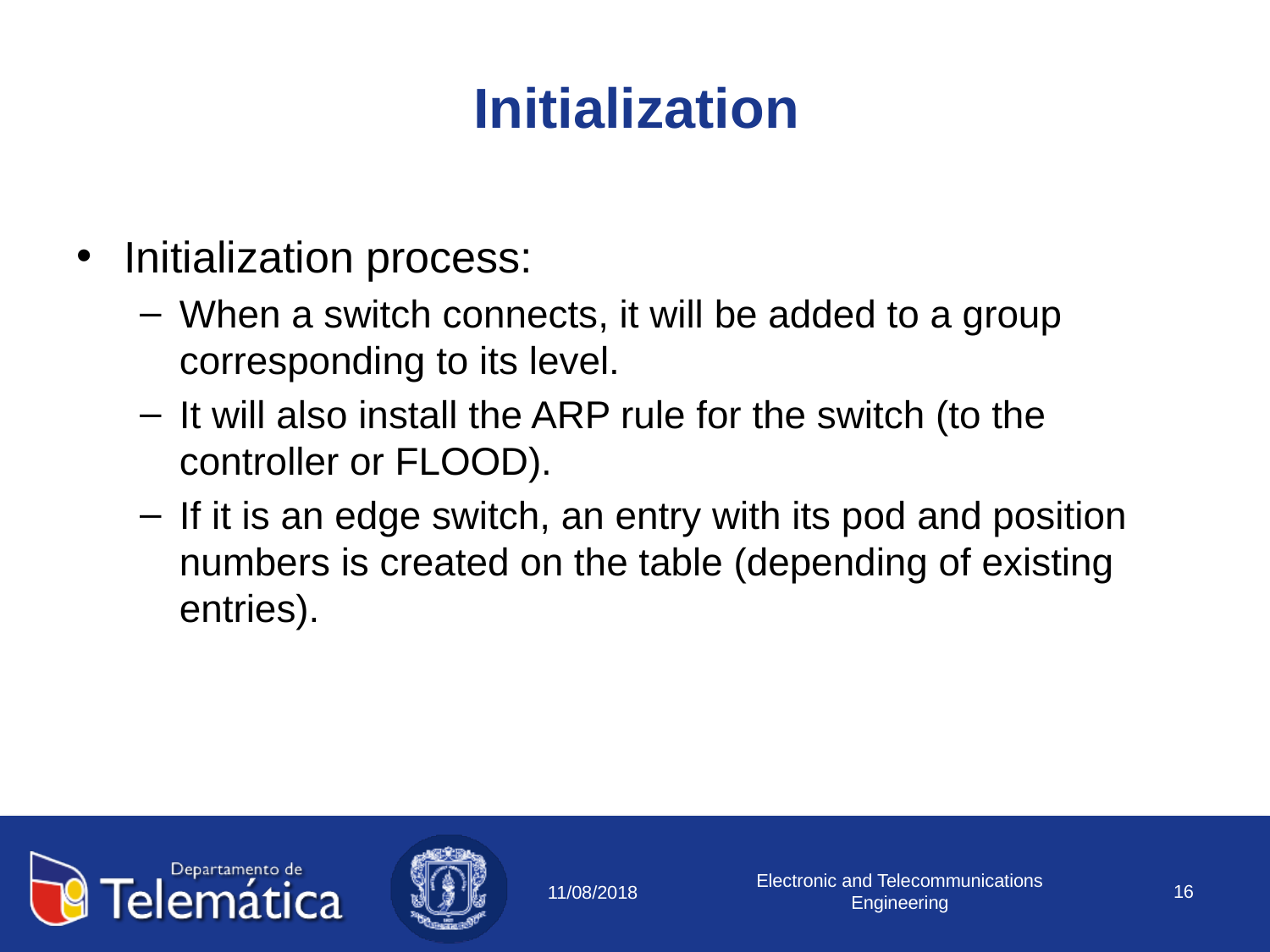

# Initialization
Initialization process:
When a switch connects, it will be added to a group corresponding to its level.
It will also install the ARP rule for the switch (to the controller or FLOOD).
If it is an edge switch, an entry with its pod and position numbers is created on the table (depending of existing entries).

Electronic and Telecommunications Engineering
16
11/08/2018